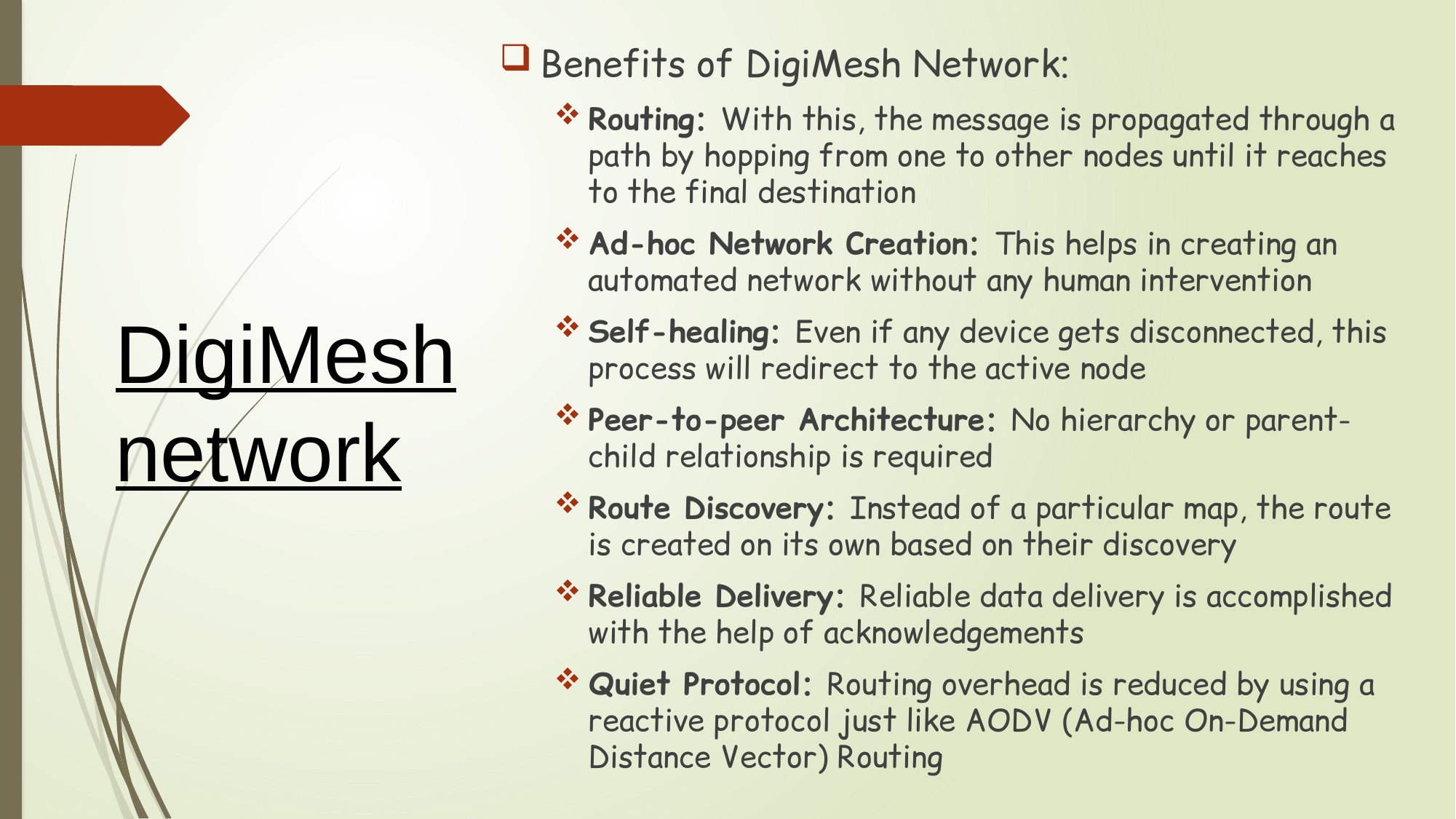

Benefits of DigiMesh Network:
Routing: With this, the message is propagated through a path by hopping from one to other nodes until it reaches to the final destination
Ad-hoc Network Creation: This helps in creating an automated network without any human intervention
Self-healing: Even if any device gets disconnected, this process will redirect to the active node
Peer-to-peer Architecture: No hierarchy or parent-child relationship is required
Route Discovery: Instead of a particular map, the route is created on its own based on their discovery
Reliable Delivery: Reliable data delivery is accomplished with the help of acknowledgements
Quiet Protocol: Routing overhead is reduced by using a reactive protocol just like AODV (Ad-hoc On-Demand Distance Vector) Routing
# DigiMesh network